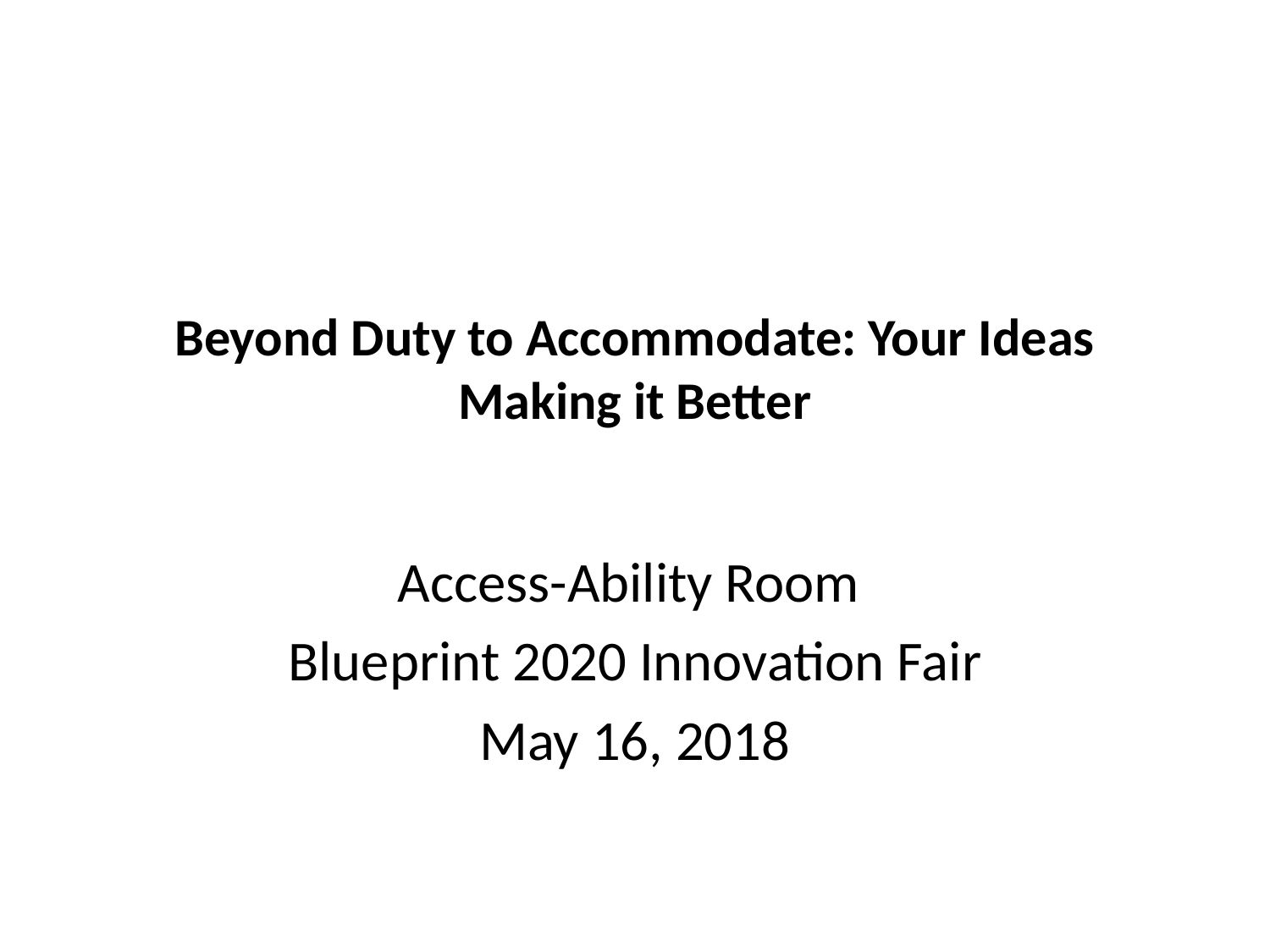

# Beyond Duty to Accommodate: Your Ideas Making it Better
Access-Ability Room
Blueprint 2020 Innovation Fair
May 16, 2018